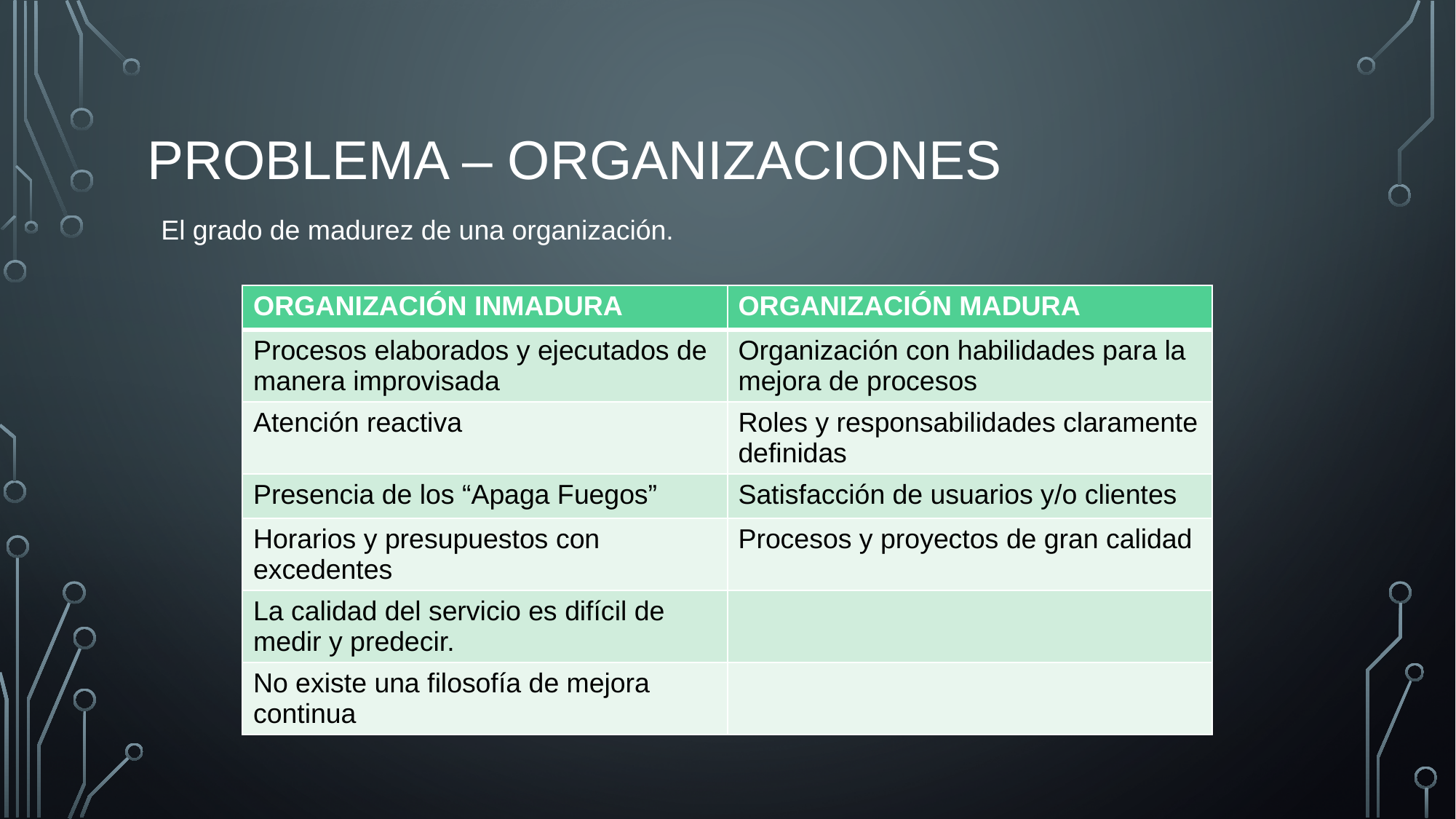

# Problema – Organizaciones
El grado de madurez de una organización.
| ORGANIZACIÓN INMADURA | ORGANIZACIÓN MADURA |
| --- | --- |
| Procesos elaborados y ejecutados de manera improvisada | Organización con habilidades para la mejora de procesos |
| Atención reactiva | Roles y responsabilidades claramente definidas |
| Presencia de los “Apaga Fuegos” | Satisfacción de usuarios y/o clientes |
| Horarios y presupuestos con excedentes | Procesos y proyectos de gran calidad |
| La calidad del servicio es difícil de medir y predecir. |  |
| No existe una filosofía de mejora continua |  |